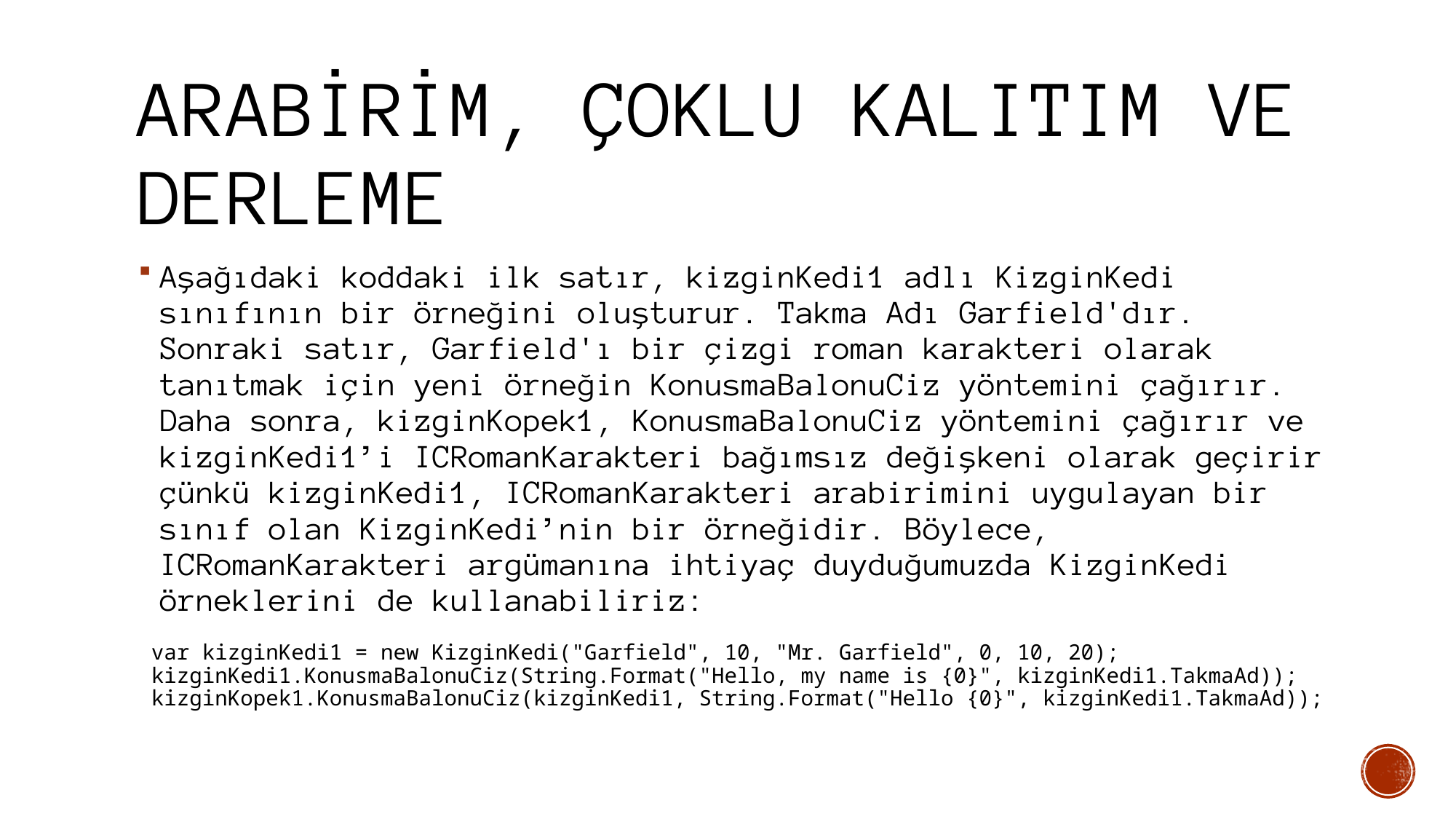

# ARABİRİM, Çoklu Kalıtım ve DERLEME
Aşağıdaki koddaki ilk satır, kizginKedi1 adlı KizginKedi sınıfının bir örneğini oluşturur. Takma Adı Garfield'dır. Sonraki satır, Garfield'ı bir çizgi roman karakteri olarak tanıtmak için yeni örneğin KonusmaBalonuCiz yöntemini çağırır. Daha sonra, kizginKopek1, KonusmaBalonuCiz yöntemini çağırır ve kizginKedi1’i ICRomanKarakteri bağımsız değişkeni olarak geçirir çünkü kizginKedi1, ICRomanKarakteri arabirimini uygulayan bir sınıf olan KizginKedi’nin bir örneğidir. Böylece, ICRomanKarakteri argümanına ihtiyaç duyduğumuzda KizginKedi örneklerini de kullanabiliriz:

 var kizginKedi1 = new KizginKedi("Garfield", 10, "Mr. Garfield", 0, 10, 20);
 kizginKedi1.KonusmaBalonuCiz(String.Format("Hello, my name is {0}", kizginKedi1.TakmaAd));
 kizginKopek1.KonusmaBalonuCiz(kizginKedi1, String.Format("Hello {0}", kizginKedi1.TakmaAd));